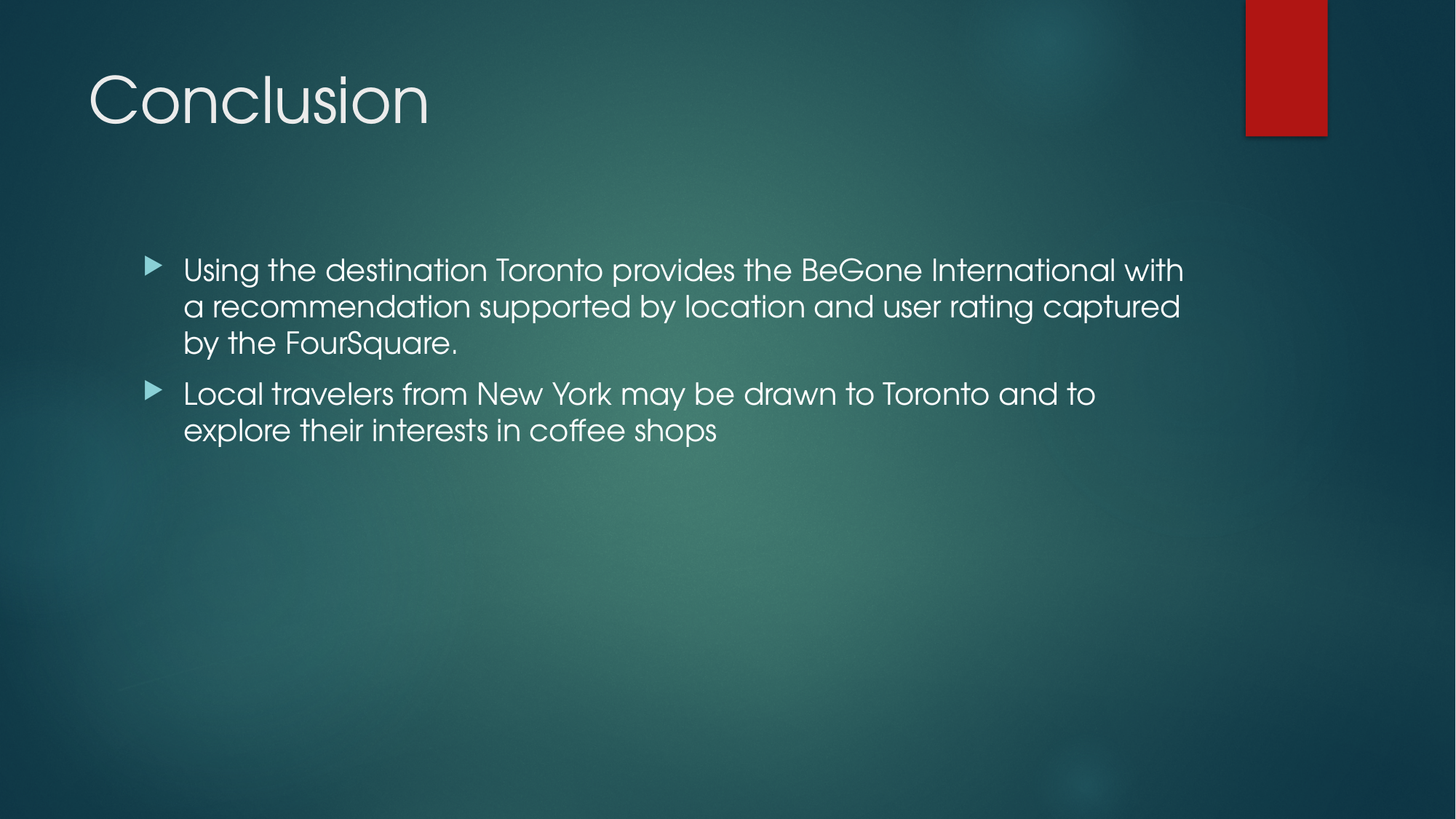

# Conclusion
Using the destination Toronto provides the BeGone International with a recommendation supported by location and user rating captured by the FourSquare.
Local travelers from New York may be drawn to Toronto and to explore their interests in coffee shops